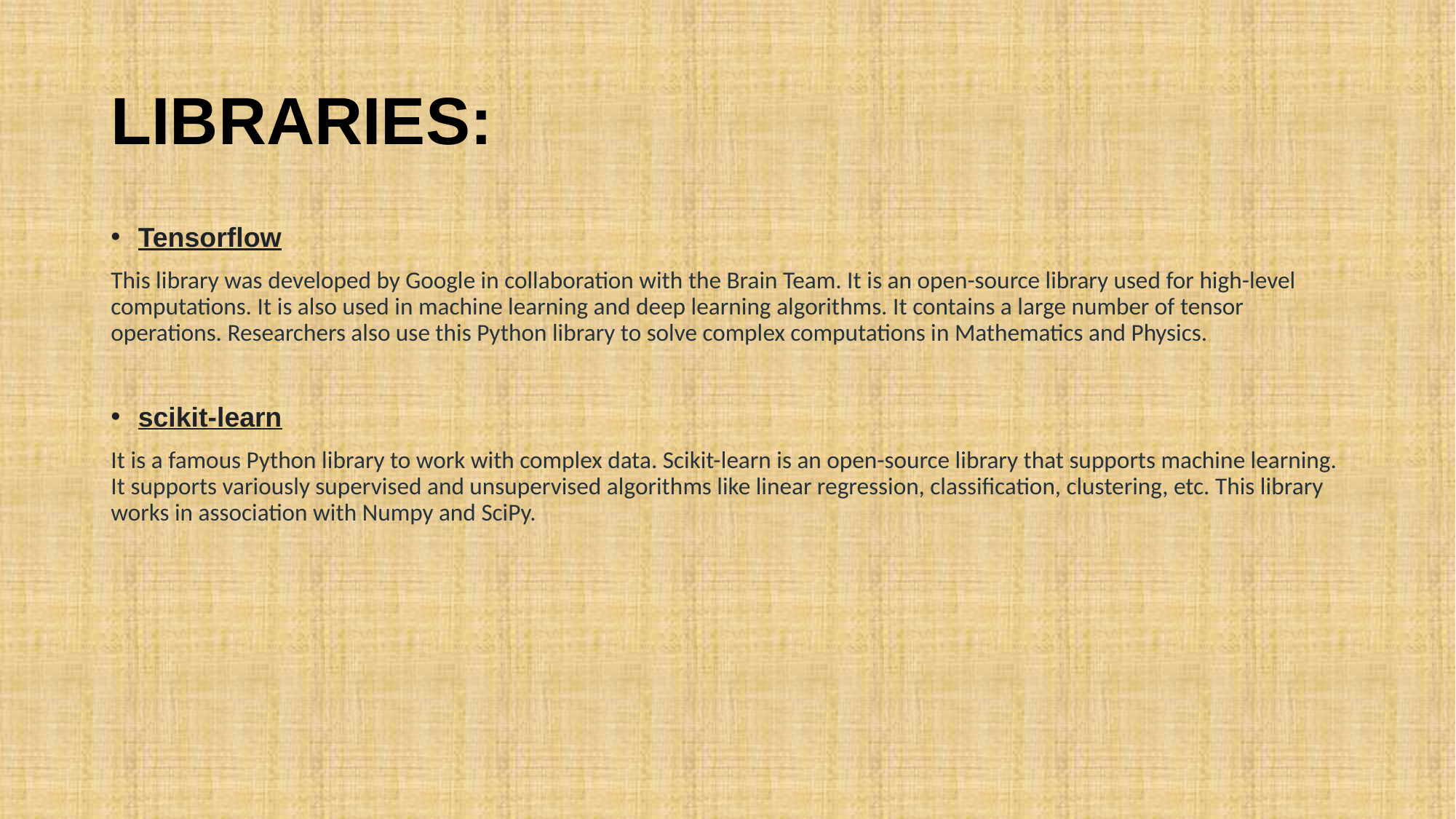

# LIBRARIES:
Tensorflow
This library was developed by Google in collaboration with the Brain Team. It is an open-source library used for high-level computations. It is also used in machine learning and deep learning algorithms. It contains a large number of tensor operations. Researchers also use this Python library to solve complex computations in Mathematics and Physics.

scikit-learn
It is a famous Python library to work with complex data. Scikit-learn is an open-source library that supports machine learning. It supports variously supervised and unsupervised algorithms like linear regression, classification, clustering, etc. This library works in association with Numpy and SciPy.